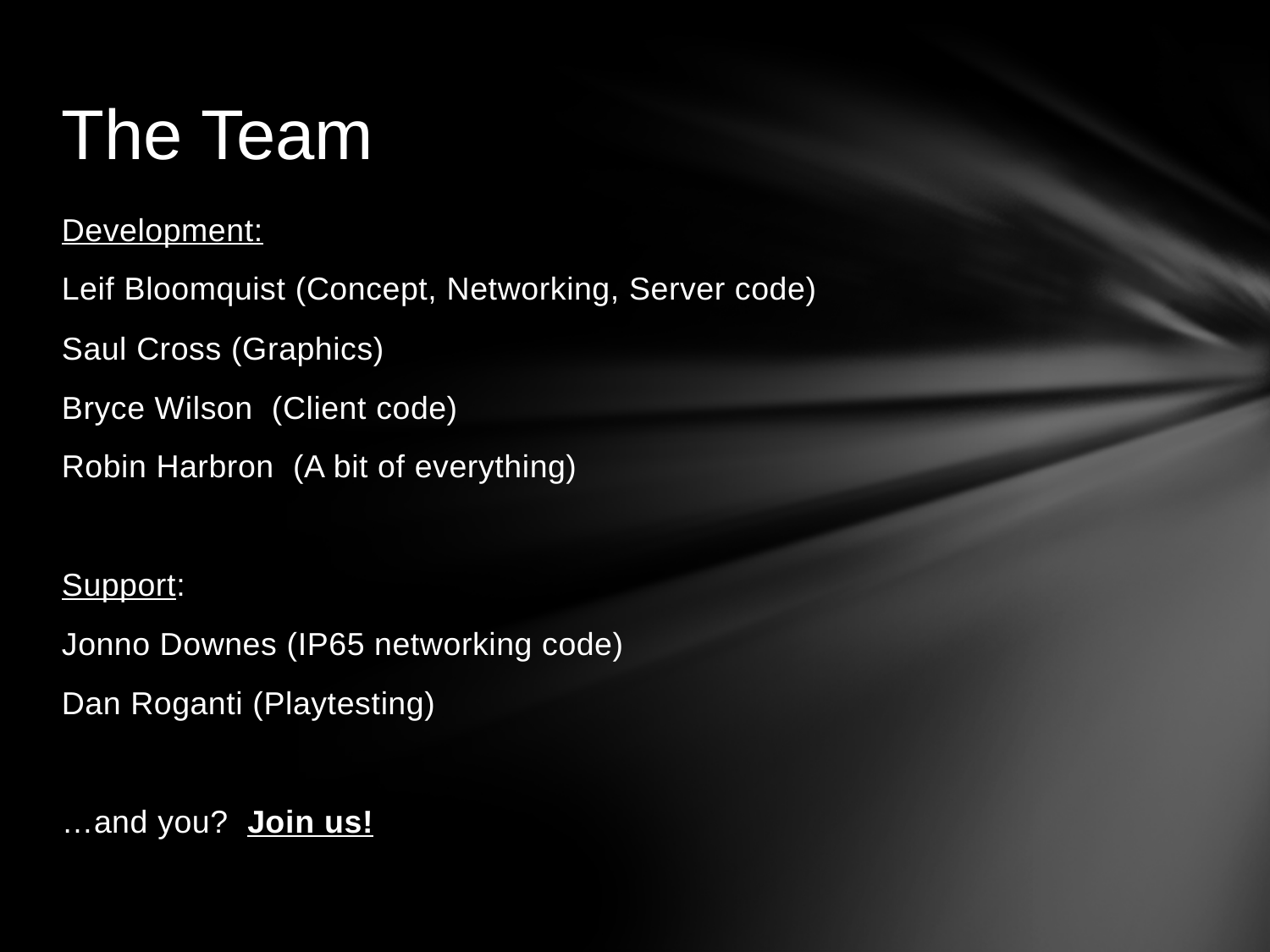

# The Team
Development:
Leif Bloomquist (Concept, Networking, Server code)
Saul Cross (Graphics)
Bryce Wilson  (Client code)
Robin Harbron  (A bit of everything)

Support:
Jonno Downes (IP65 networking code)
Dan Roganti (Playtesting)

…and you?  Join us!